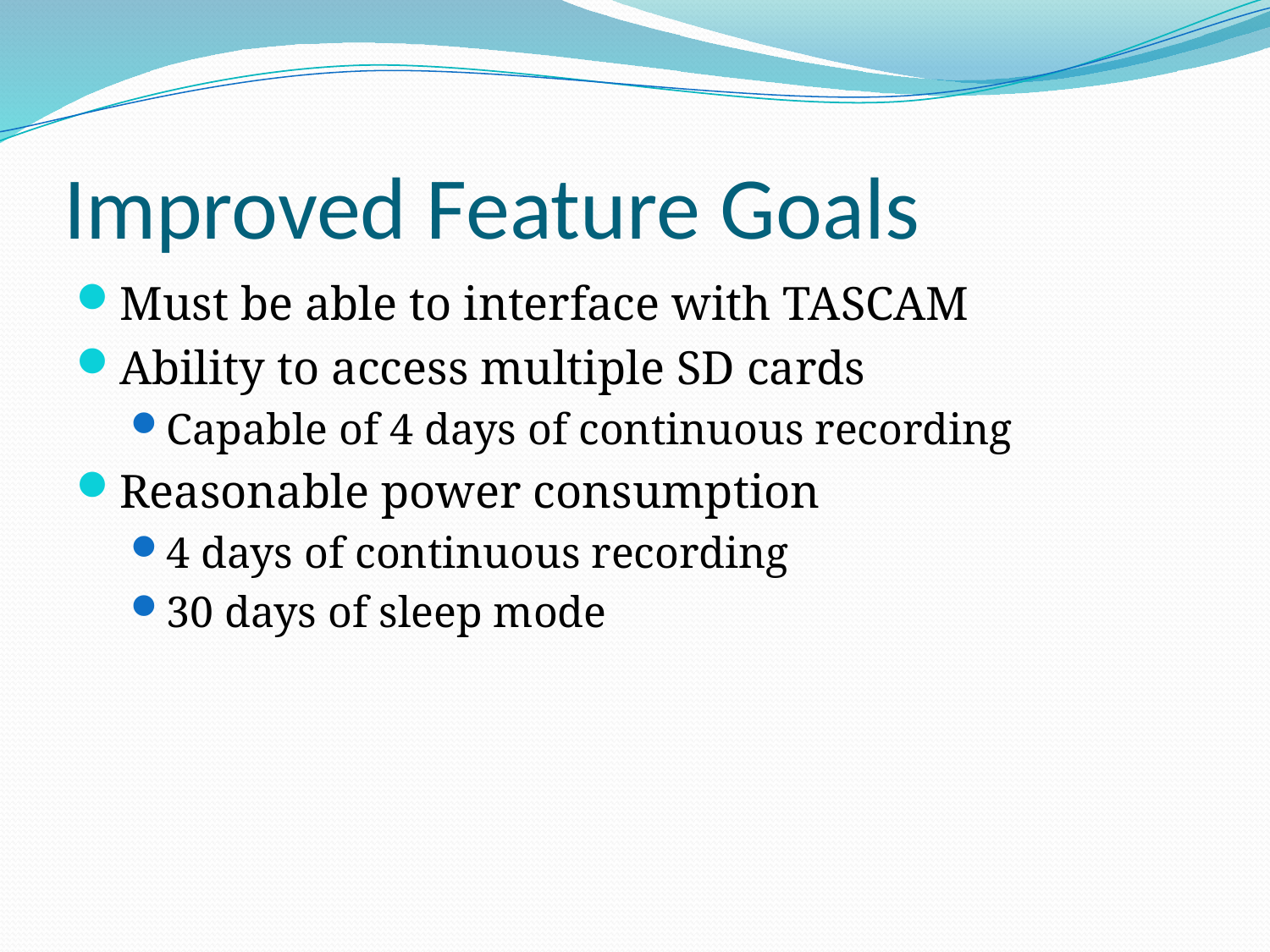

# Improved Feature Goals
Must be able to interface with TASCAM
Ability to access multiple SD cards
Capable of 4 days of continuous recording
Reasonable power consumption
4 days of continuous recording
30 days of sleep mode